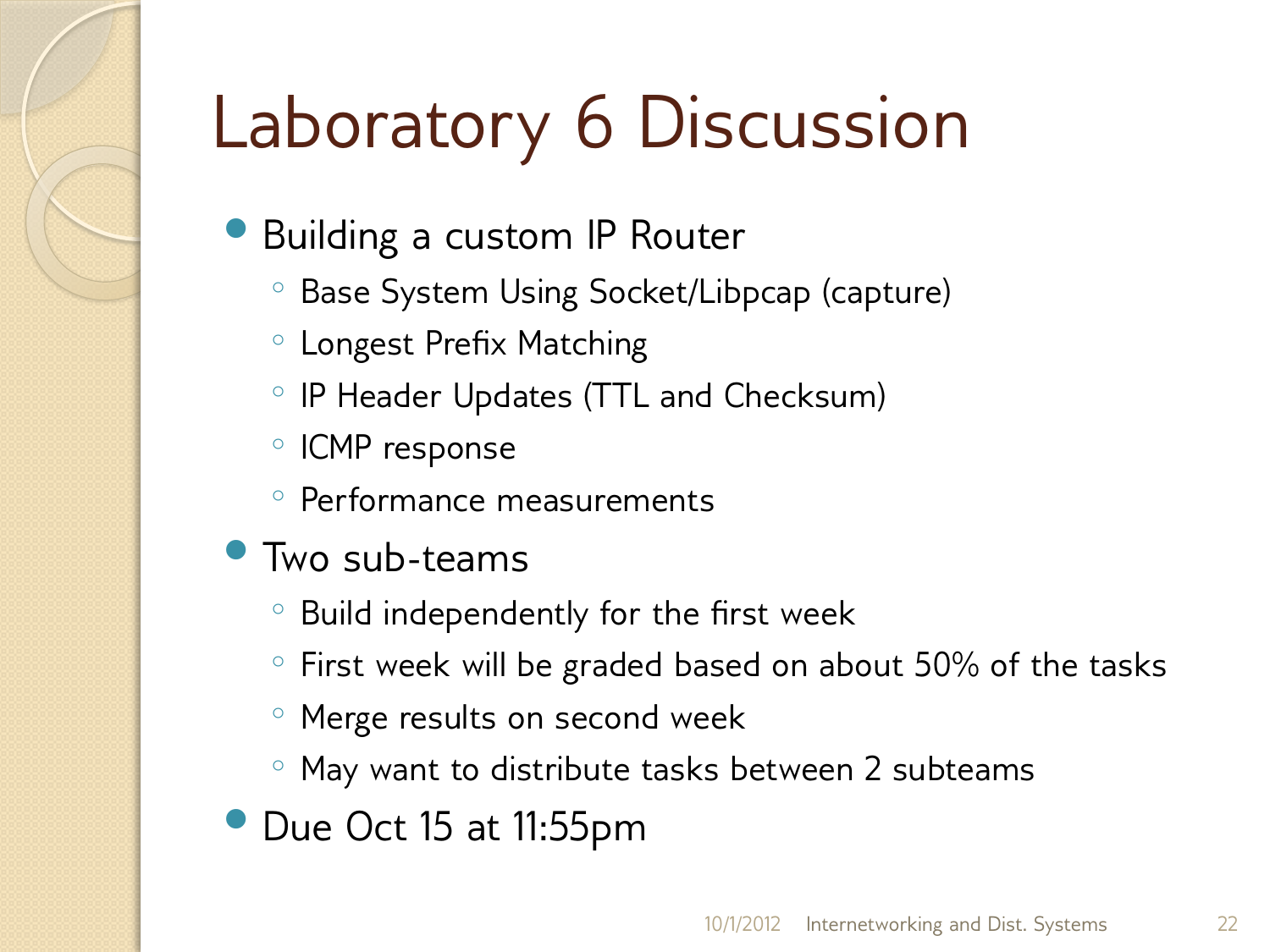

# Laboratory 6 Discussion
Building a custom IP Router
Base System Using Socket/Libpcap (capture)
Longest Prefix Matching
IP Header Updates (TTL and Checksum)
ICMP response
Performance measurements
Two sub-teams
Build independently for the first week
First week will be graded based on about 50% of the tasks
Merge results on second week
May want to distribute tasks between 2 subteams
Due Oct 15 at 11:55pm
10/1/2012
Internetworking and Dist. Systems
22